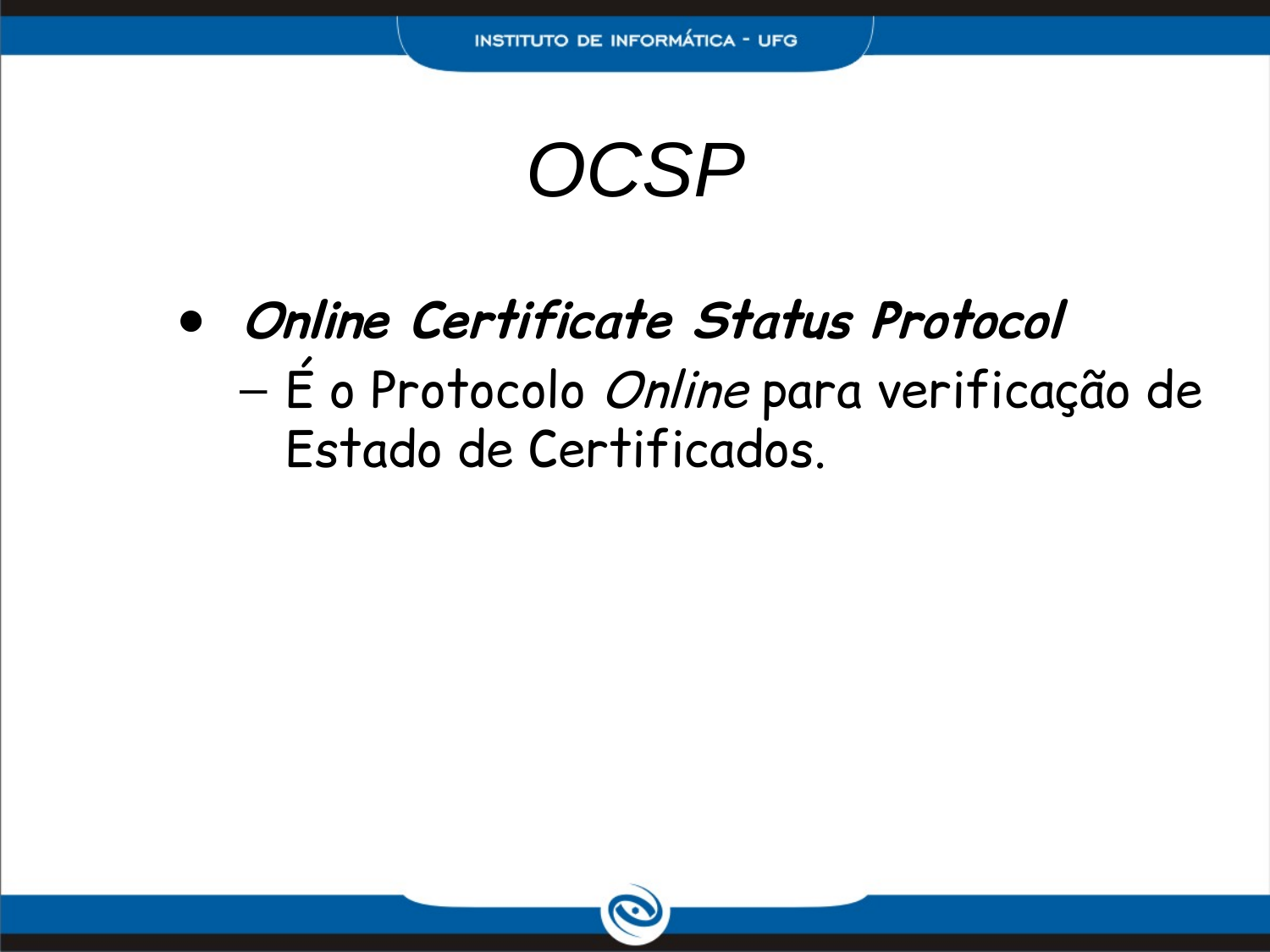

OCSP
 Online Certificate Status Protocol
É o Protocolo Online para verificação de Estado de Certificados.